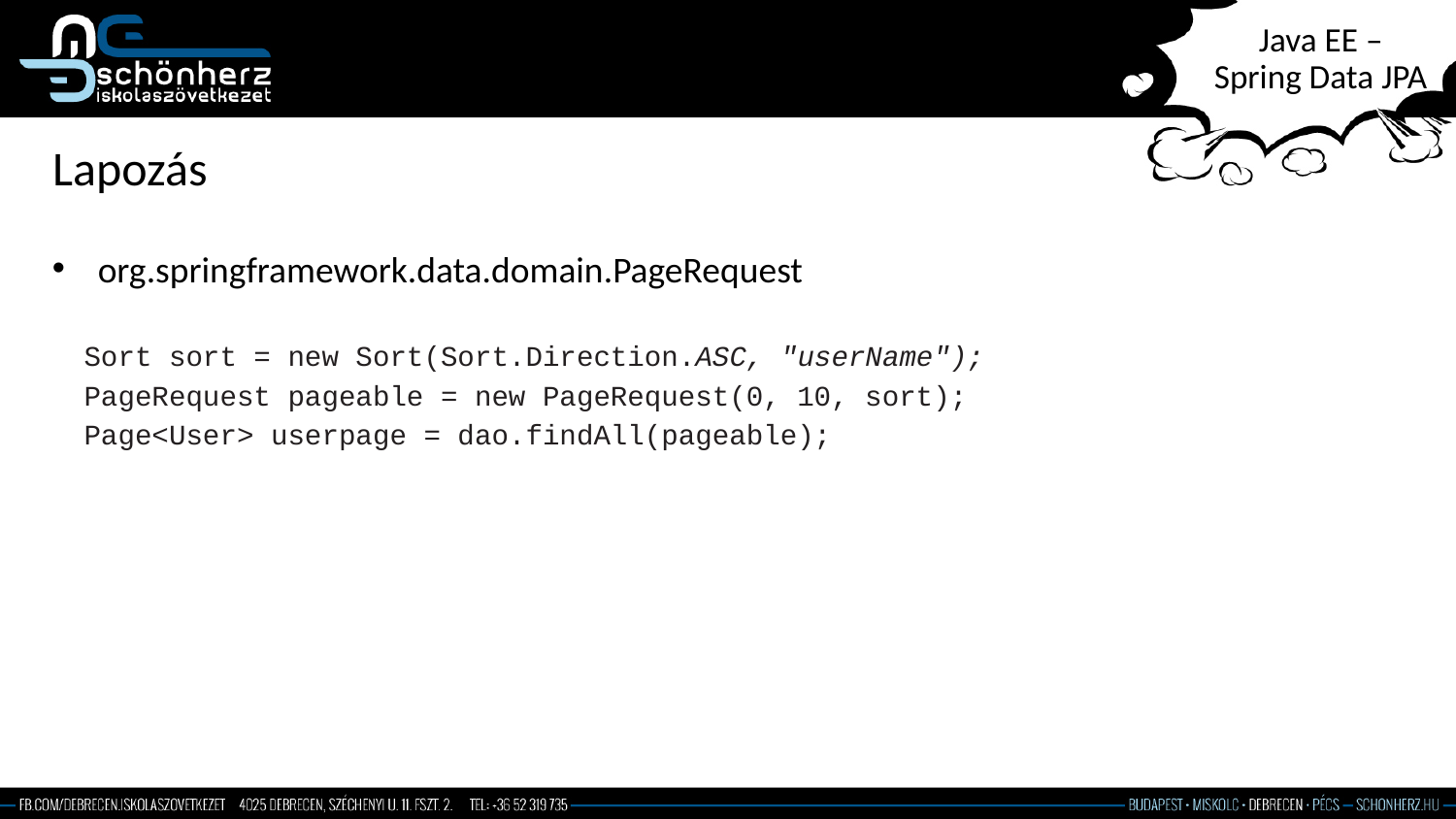

# Java EE – Spring Data JPA
Lapozás
org.springframework.data.domain.PageRequest
Sort sort = new Sort(Sort.Direction.ASC, "userName");
PageRequest pageable = new PageRequest(0, 10, sort);
Page<User> userpage = dao.findAll(pageable);